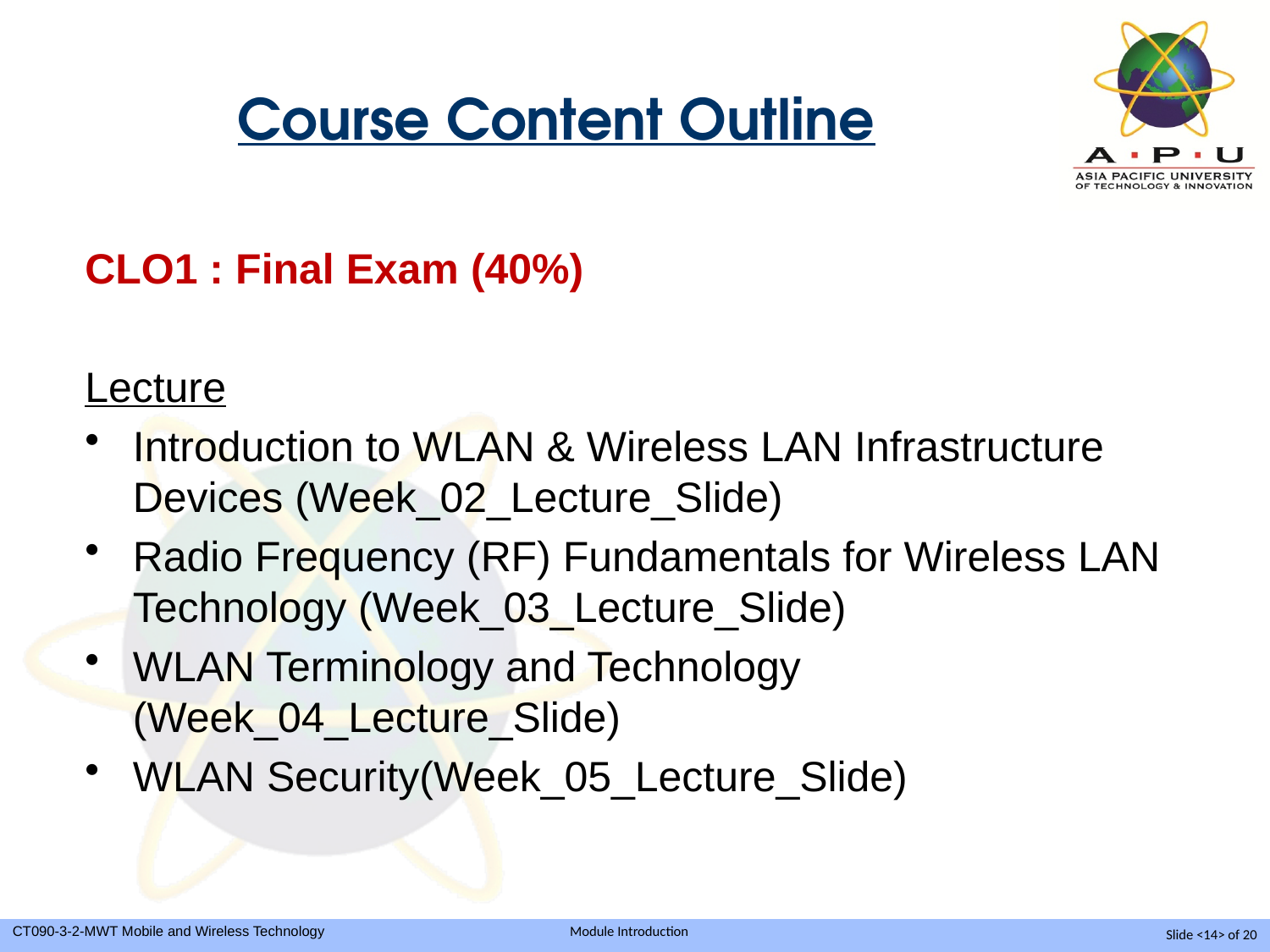

# Course Content Outline
CLO1 : Final Exam (40%)

Lecture
Introduction to WLAN & Wireless LAN Infrastructure Devices (Week_02_Lecture_Slide)
Radio Frequency (RF) Fundamentals for Wireless LAN Technology (Week_03_Lecture_Slide)
WLAN Terminology and Technology (Week_04_Lecture_Slide)
WLAN Security(Week_05_Lecture_Slide)

Slide <14> of 20